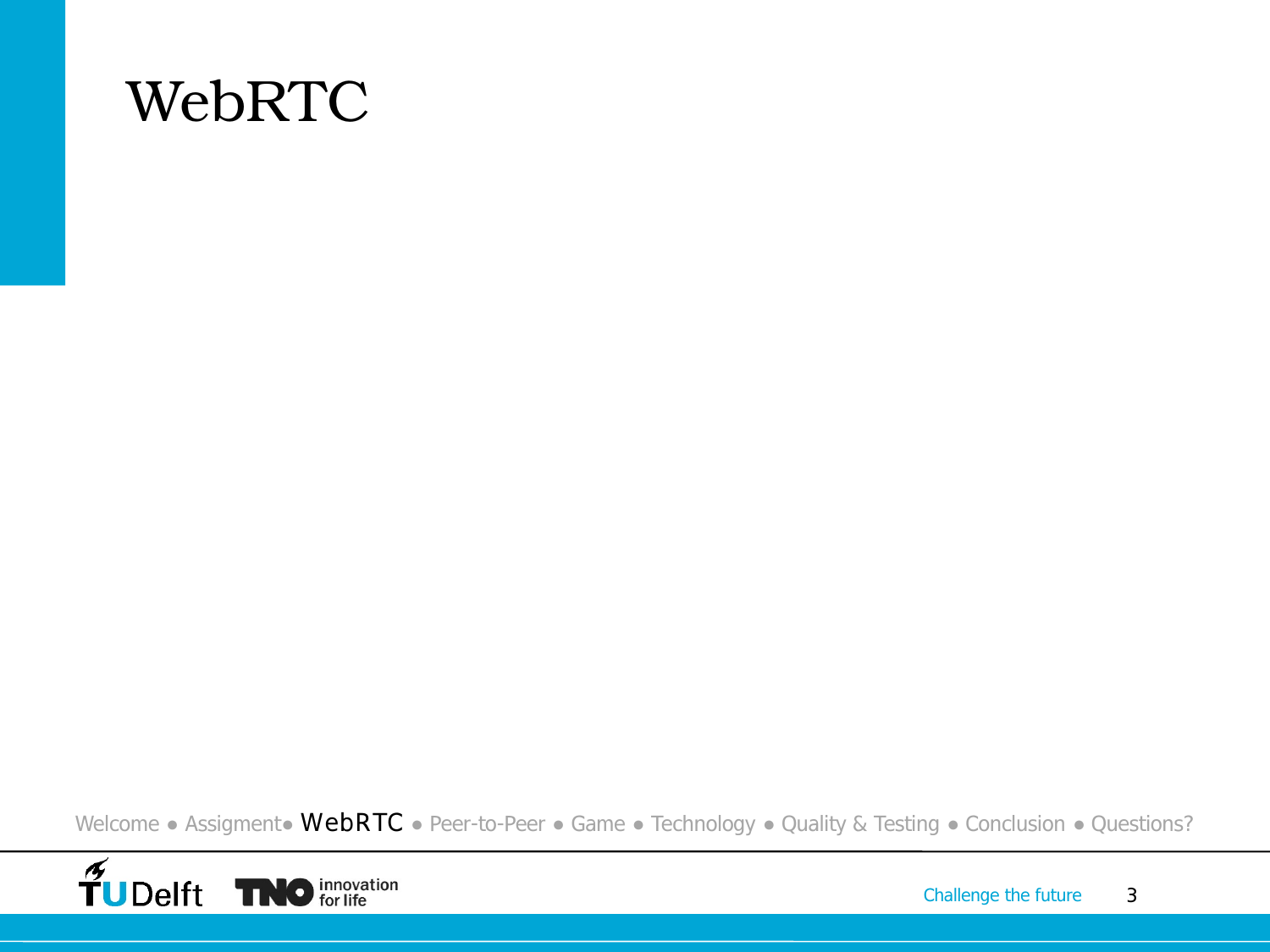

# WebRTC

Welcome ● Assigment● WebRTC ● Peer-to-Peer ● Game ● Technology ● Quality & Testing ● Conclusion ● Questions?